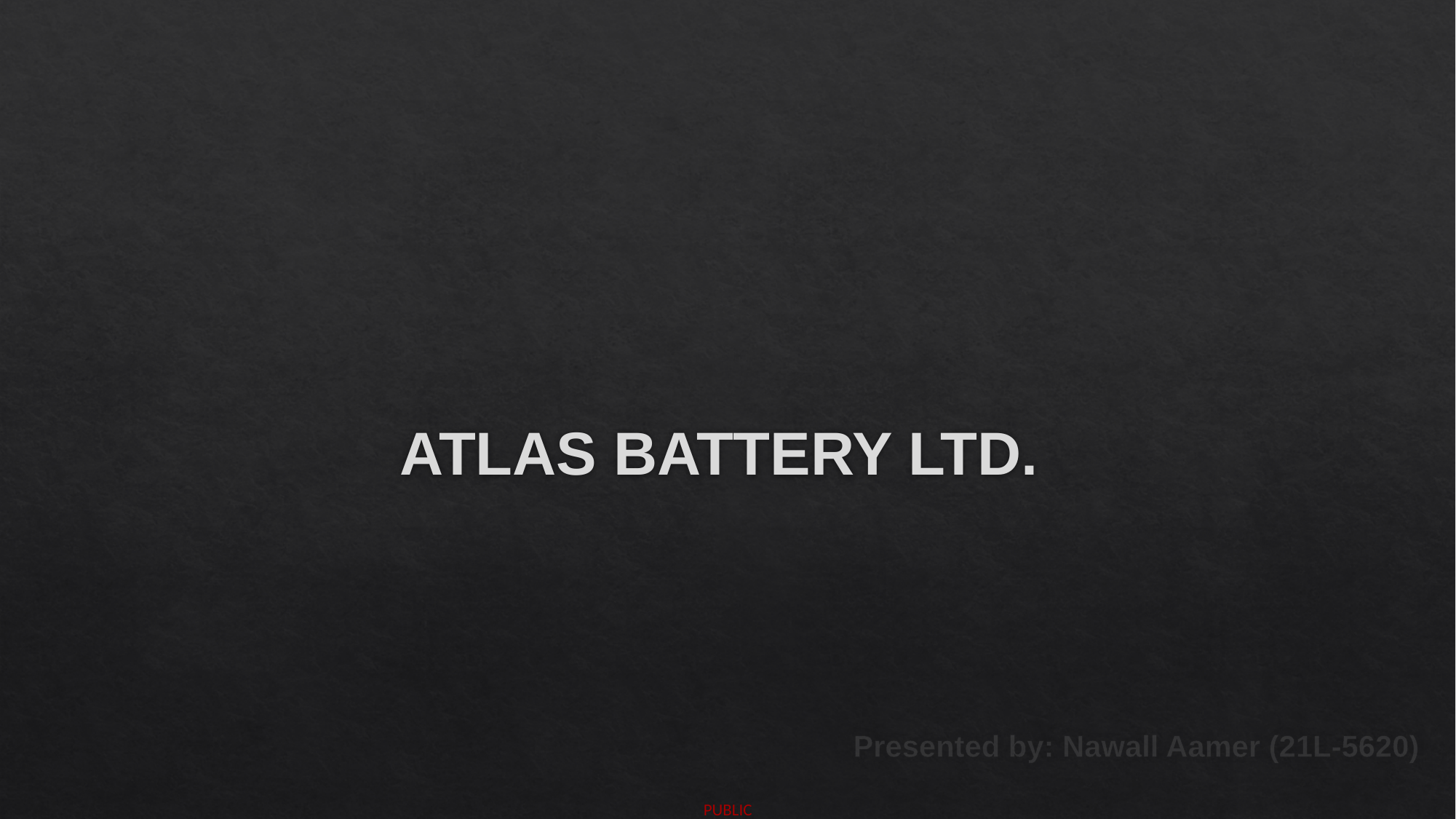

# ATLAS BATTERY LTD.
Presented by: Nawall Aamer (21L-5620)